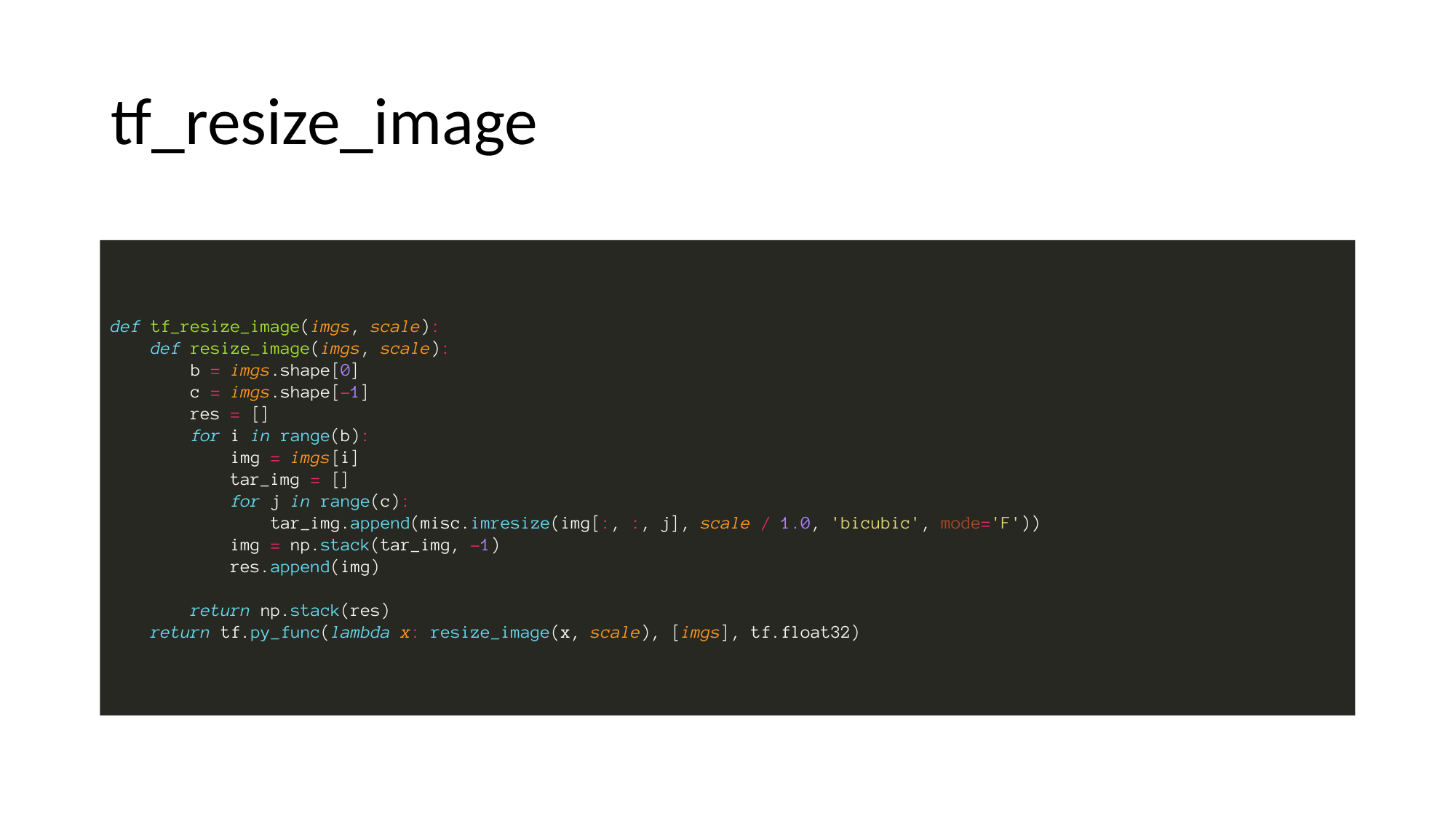

# tf_resize_image
def tf_resize_image(imgs, scale):
    def resize_image(imgs, scale):
        b = imgs.shape[0]
        c = imgs.shape[-1]
        res = []
        for i in range(b):
            img = imgs[i]
            tar_img = []
            for j in range(c):
                tar_img.append(misc.imresize(img[:, :, j], scale / 1.0, 'bicubic', mode='F'))
            img = np.stack(tar_img, -1)
            res.append(img)
        return np.stack(res)
    return tf.py_func(lambda x: resize_image(x, scale), [imgs], tf.float32)